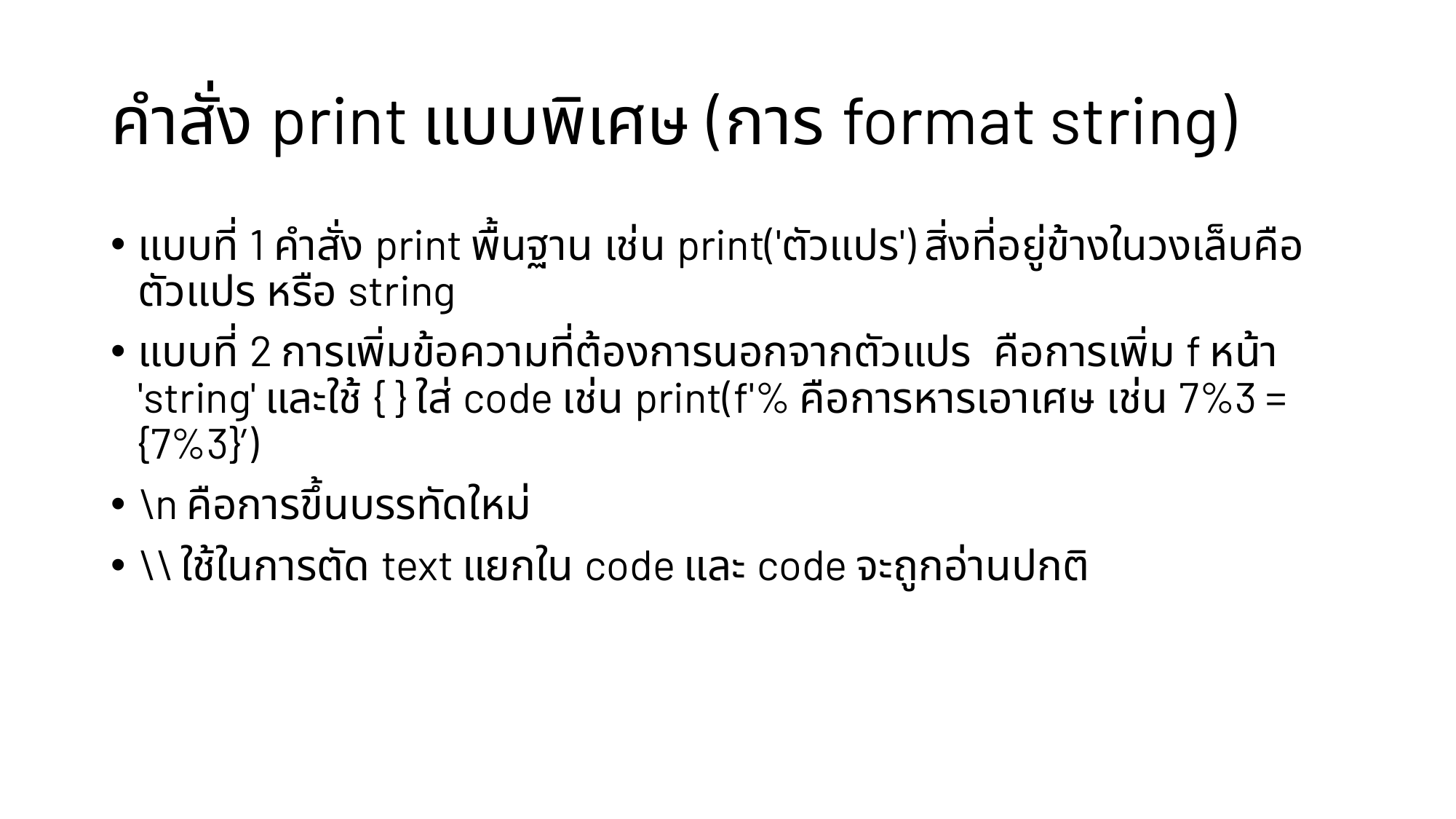

# คำสั่ง print แบบพิเศษ (การ format string)
แบบที่ 1 คำสั่ง print พื้นฐาน เช่น print('ตัวแปร') สิ่งที่อยู่ข้างในวงเล็บคือ ตัวแปร หรือ string
แบบที่ 2 การเพิ่มข้อความที่ต้องการนอกจากตัวแปร  คือการเพิ่ม f หน้า 'string' และใช้ { } ใส่ code เช่น print(f'% คือการหารเอาเศษ เช่น 7%3 = {7%3}’)
\n คือการขึ้นบรรทัดใหม่
\\ ใช้ในการตัด text แยกใน code และ code จะถูกอ่านปกติ